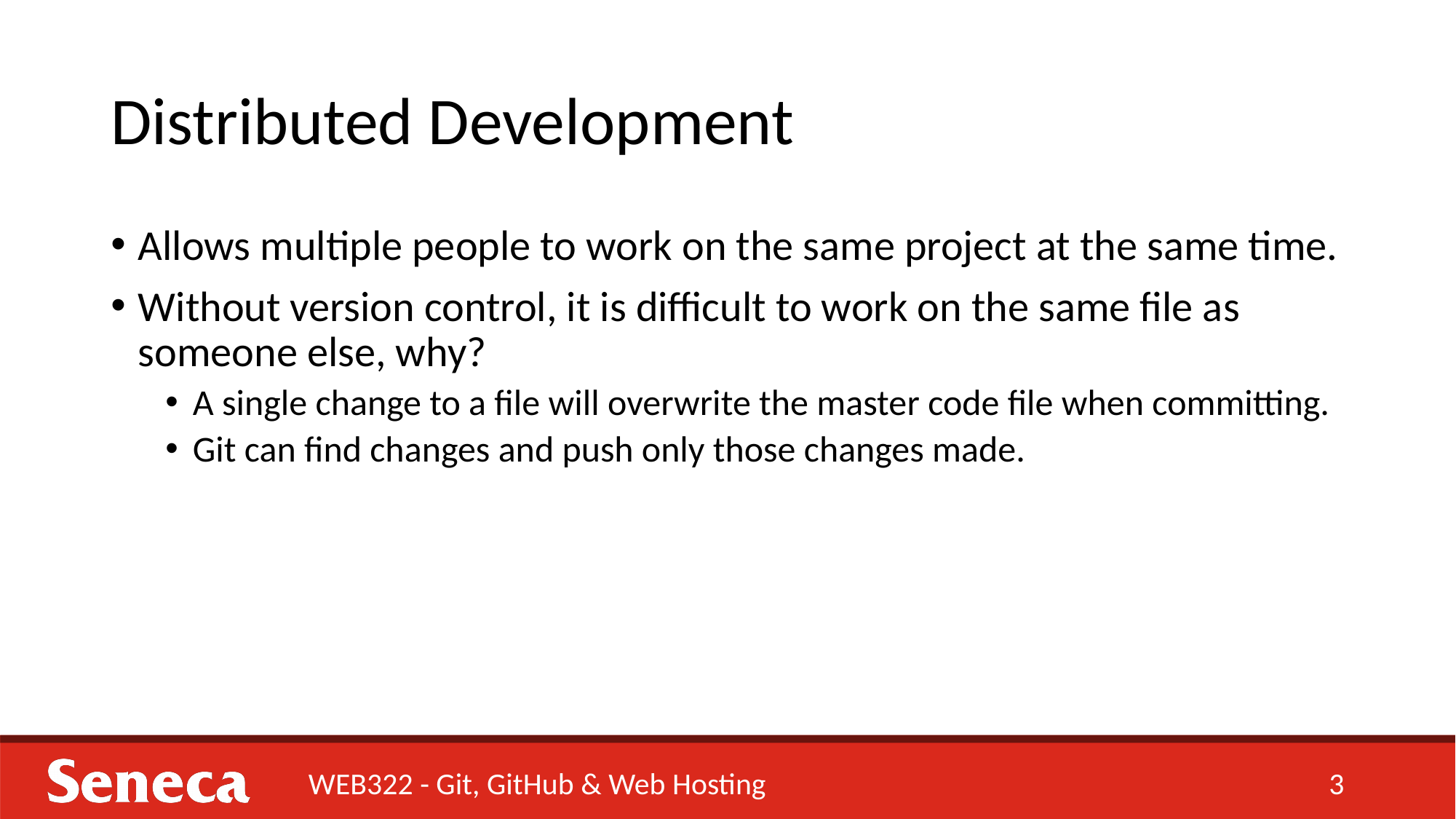

# Distributed Development
Allows multiple people to work on the same project at the same time.
Without version control, it is difficult to work on the same file as someone else, why?
A single change to a file will overwrite the master code file when committing.
Git can find changes and push only those changes made.
WEB322 - Git, GitHub & Web Hosting
3